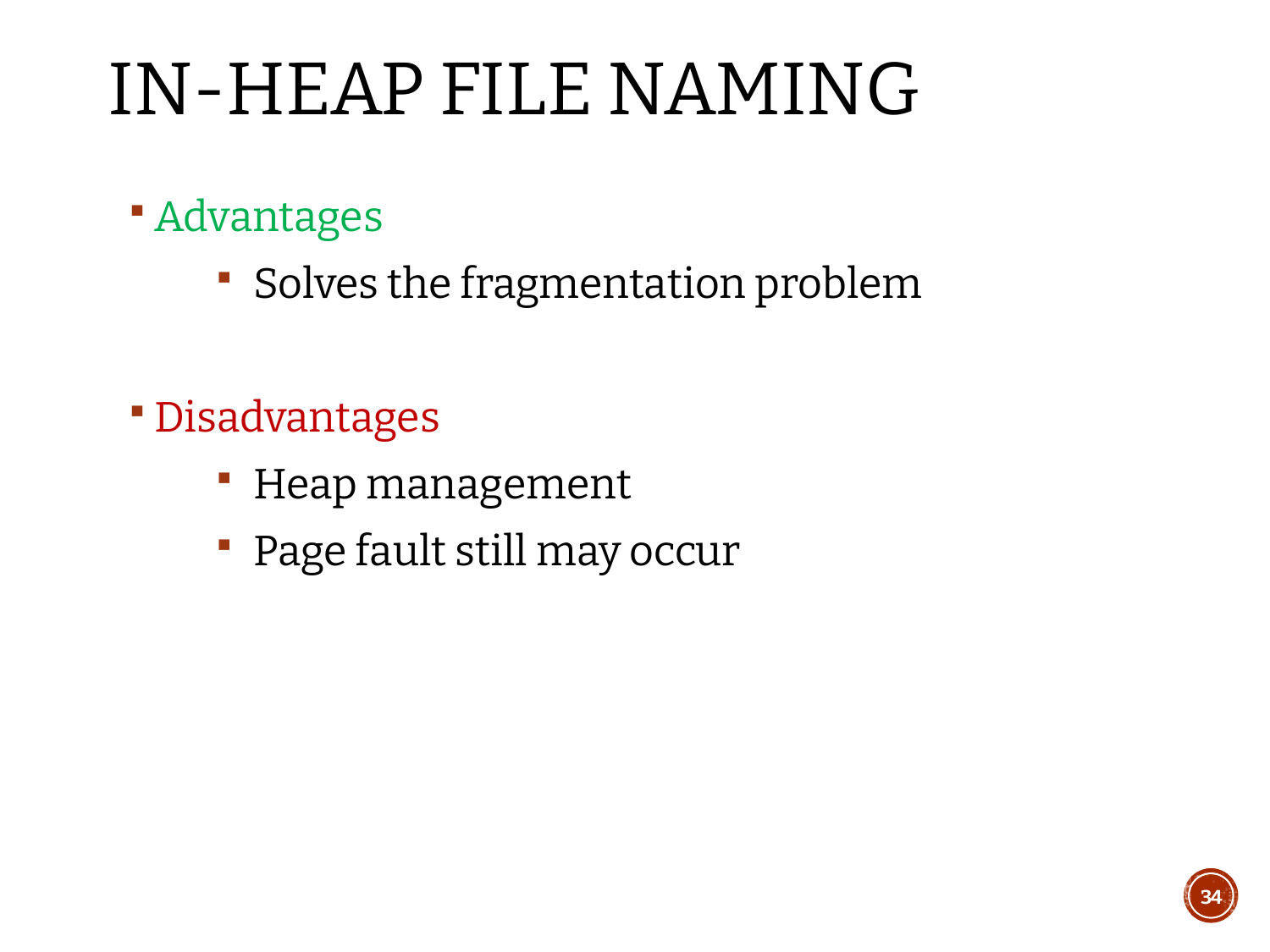

# IN-HEAP FILE NAMING
Advantages
Solves the fragmentation problem

Disadvantages
Heap management
Page fault still may occur
34